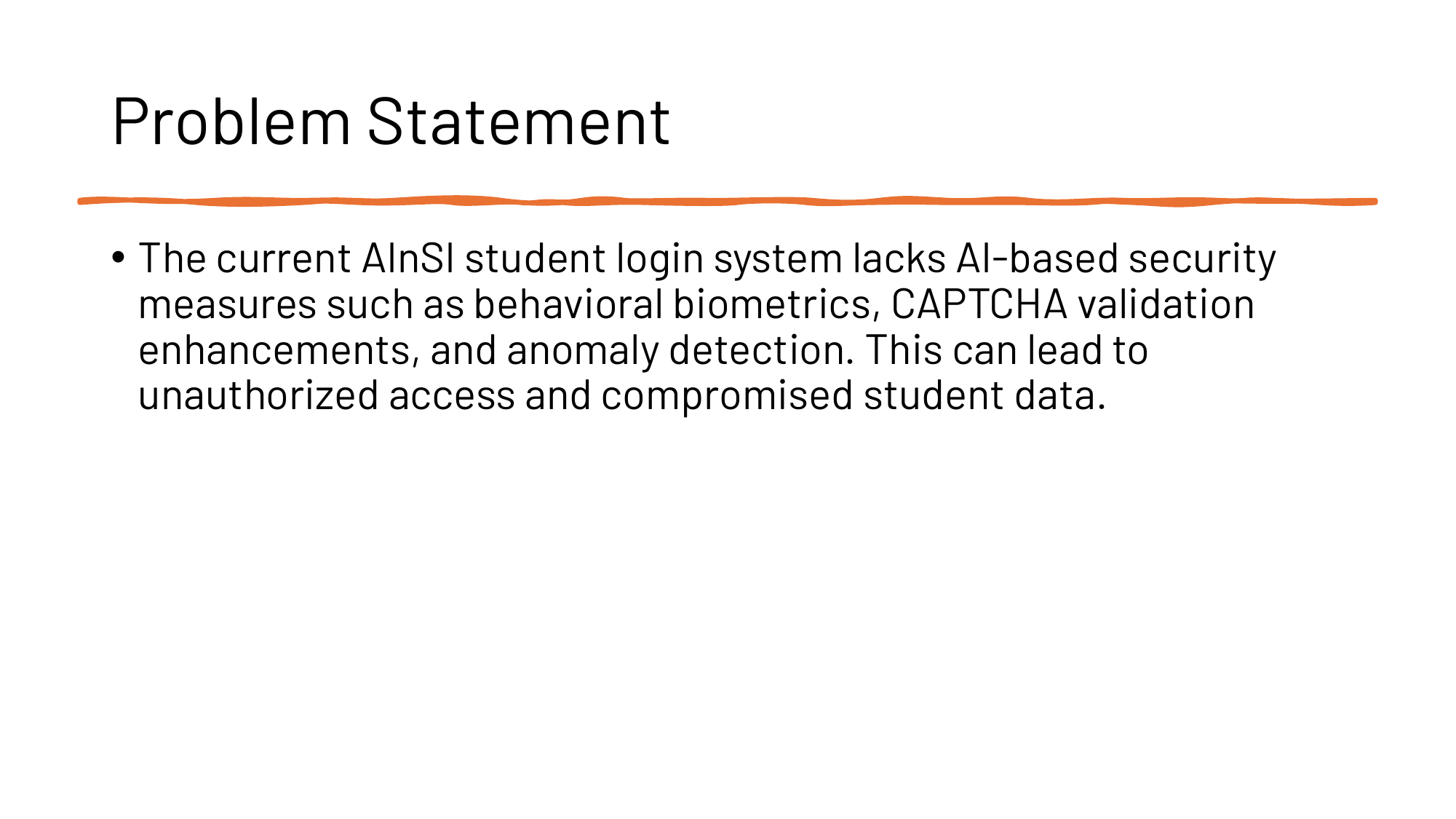

# Problem Statement

The current AInSI student login system lacks AI-based security measures such as behavioral biometrics, CAPTCHA validation enhancements, and anomaly detection. This can lead to unauthorized access and compromised student data.